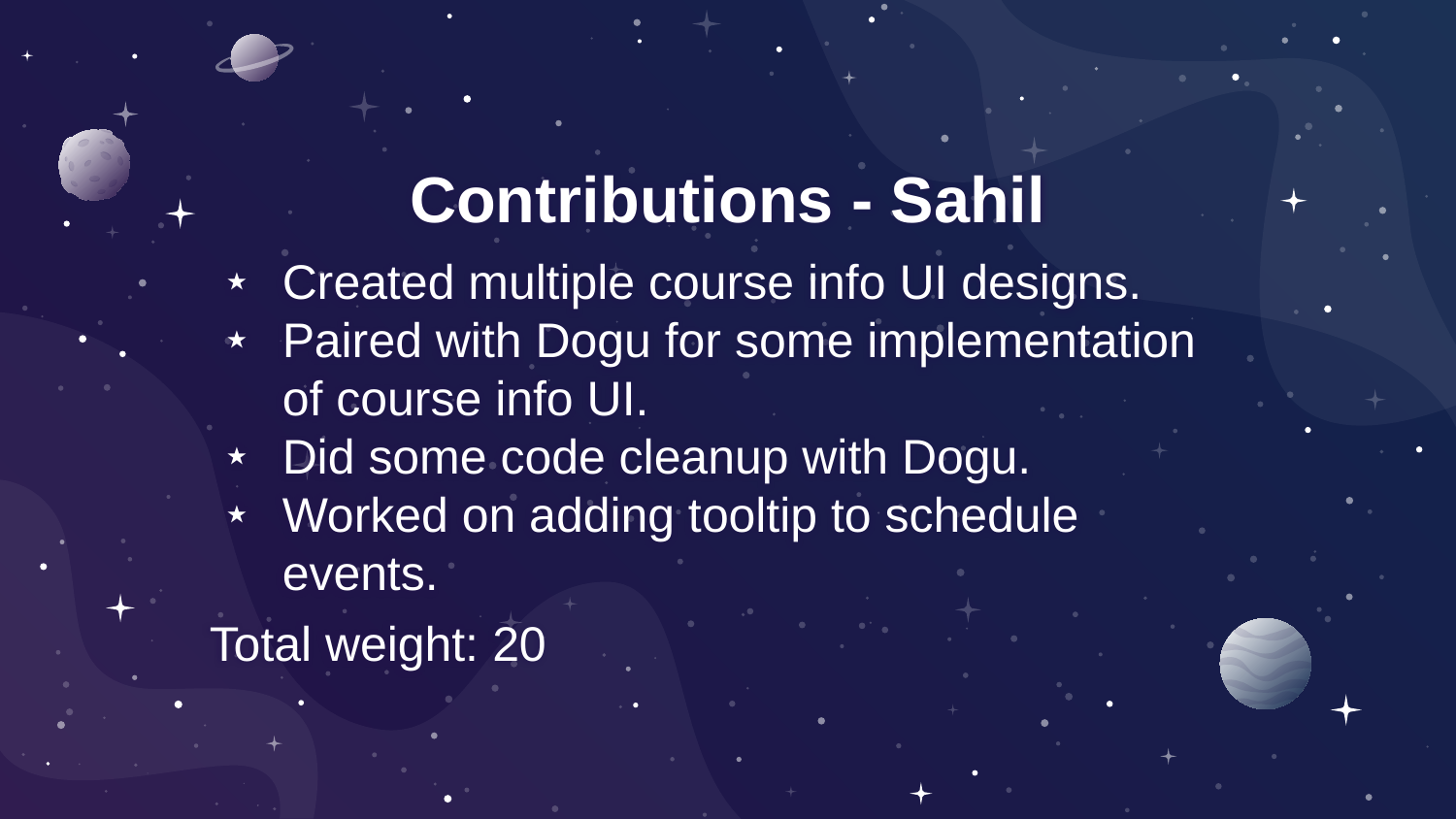

# Contributions - Sahil
Created multiple course info UI designs.
Paired with Dogu for some implementation of course info UI.
Did some code cleanup with Dogu.
Worked on adding tooltip to schedule events.
Total weight: 20